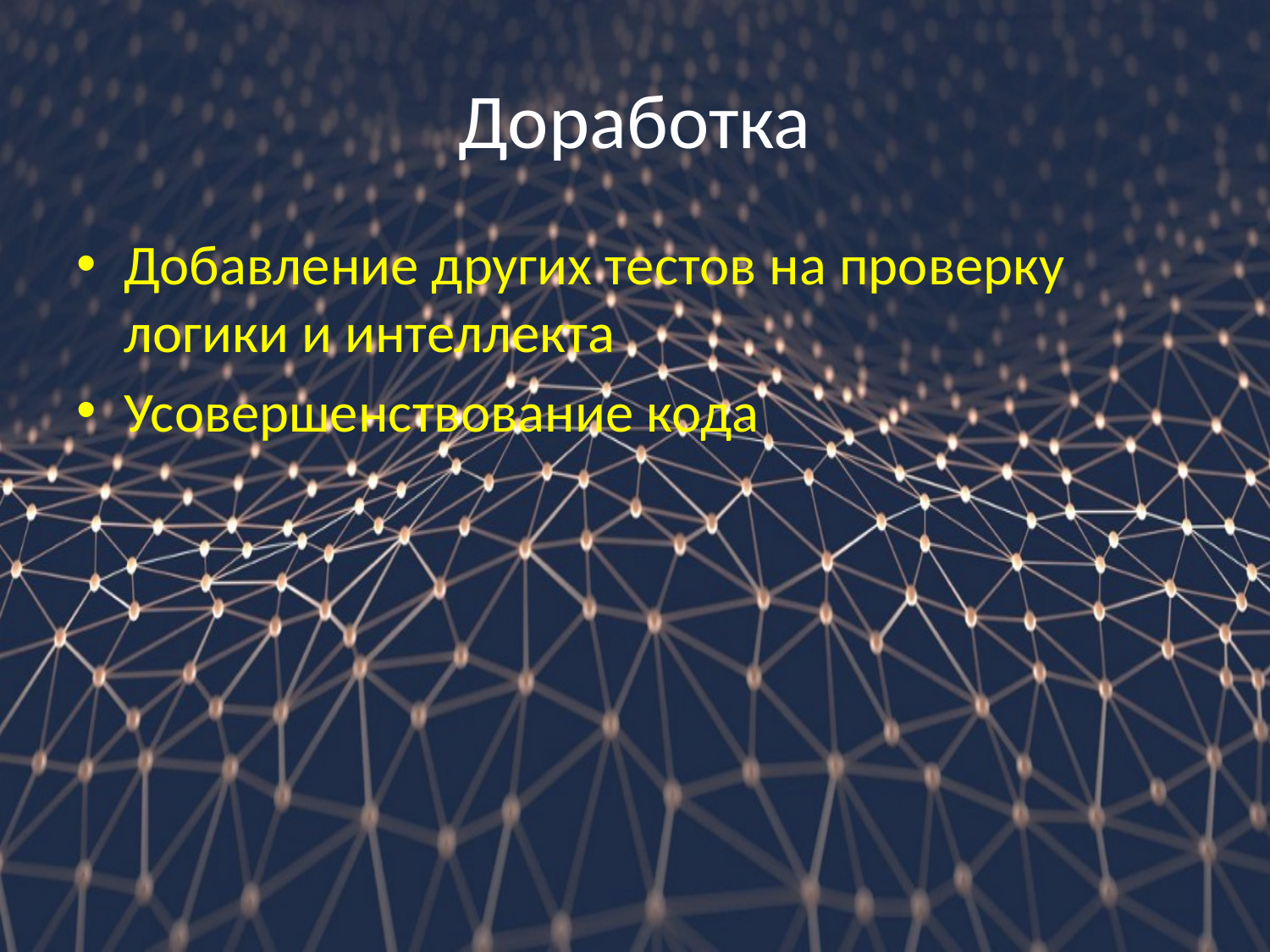

# Доработка
Добавление других тестов на проверку логики и интеллекта
Усовершенствование кода